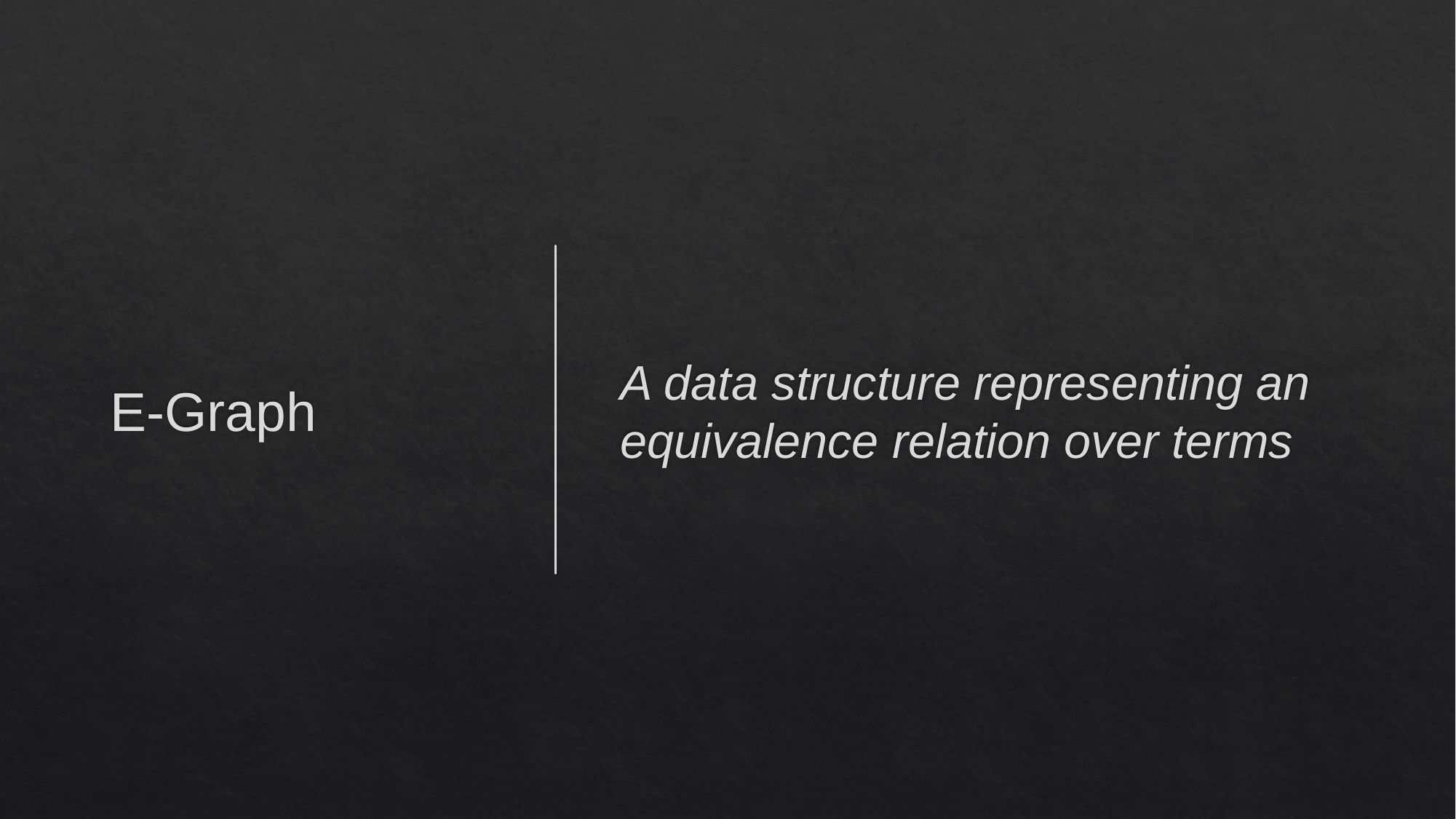

# E-Graph
A data structure representing an equivalence relation over terms